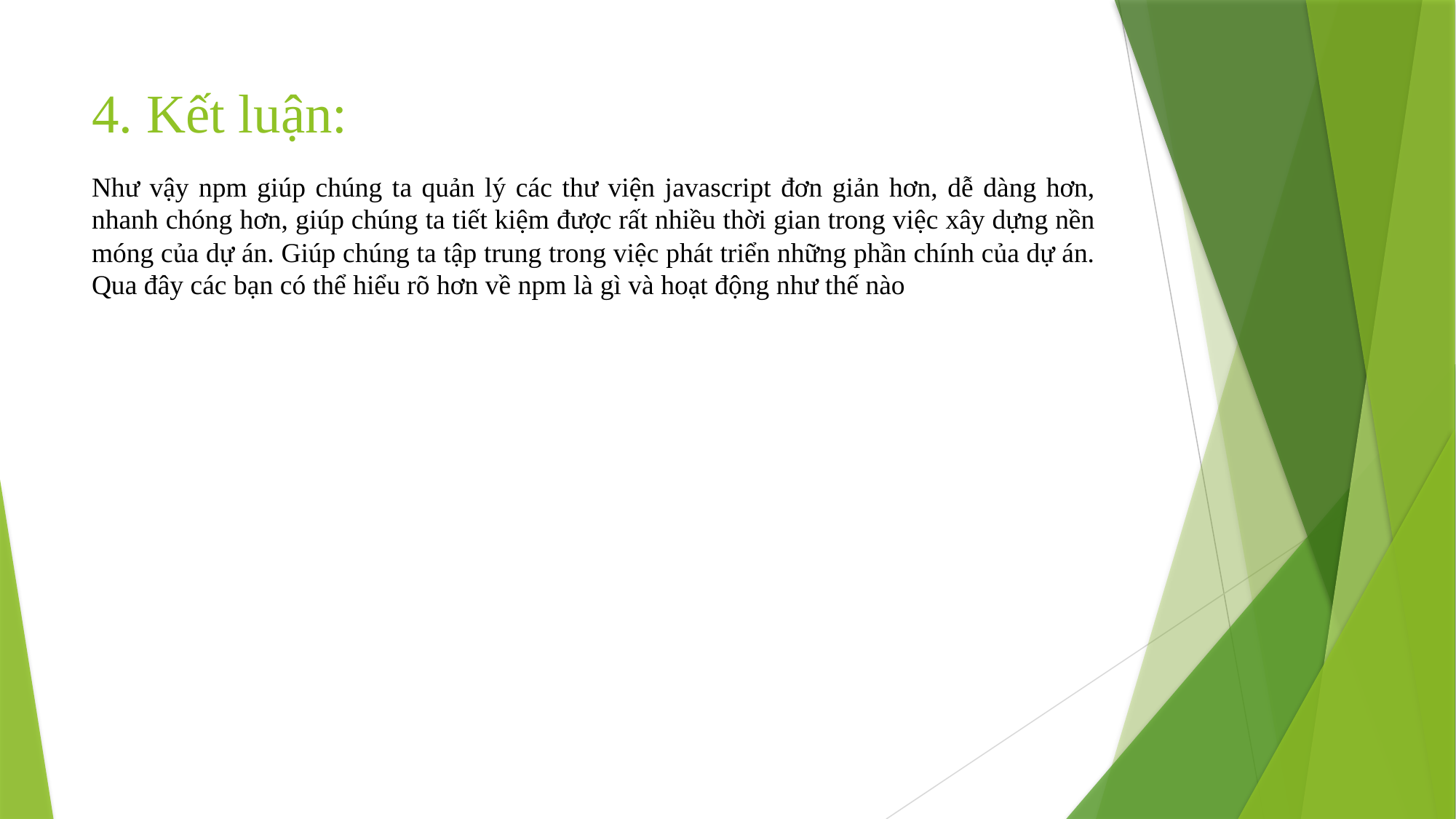

# 4. Kết luận:
Như vậy npm giúp chúng ta quản lý các thư viện javascript đơn giản hơn, dễ dàng hơn, nhanh chóng hơn, giúp chúng ta tiết kiệm được rất nhiều thời gian trong việc xây dựng nền móng của dự án. Giúp chúng ta tập trung trong việc phát triển những phần chính của dự án. Qua đây các bạn có thể hiểu rõ hơn về npm là gì và hoạt động như thế nào